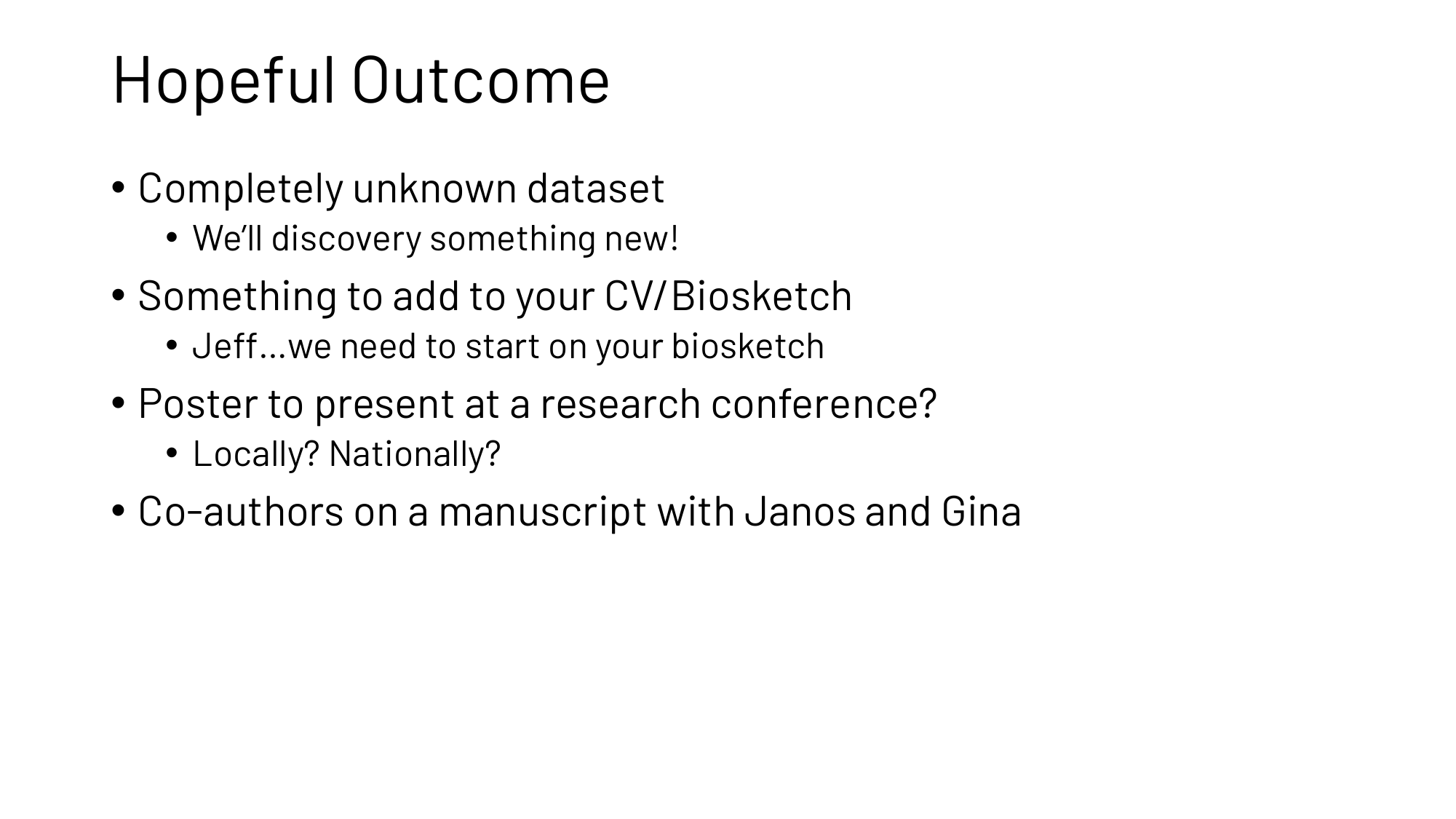

# Hopeful Outcome
Completely unknown dataset
We’ll discovery something new!
Something to add to your CV/Biosketch
Jeff…we need to start on your biosketch
Poster to present at a research conference?
Locally? Nationally?
Co-authors on a manuscript with Janos and Gina